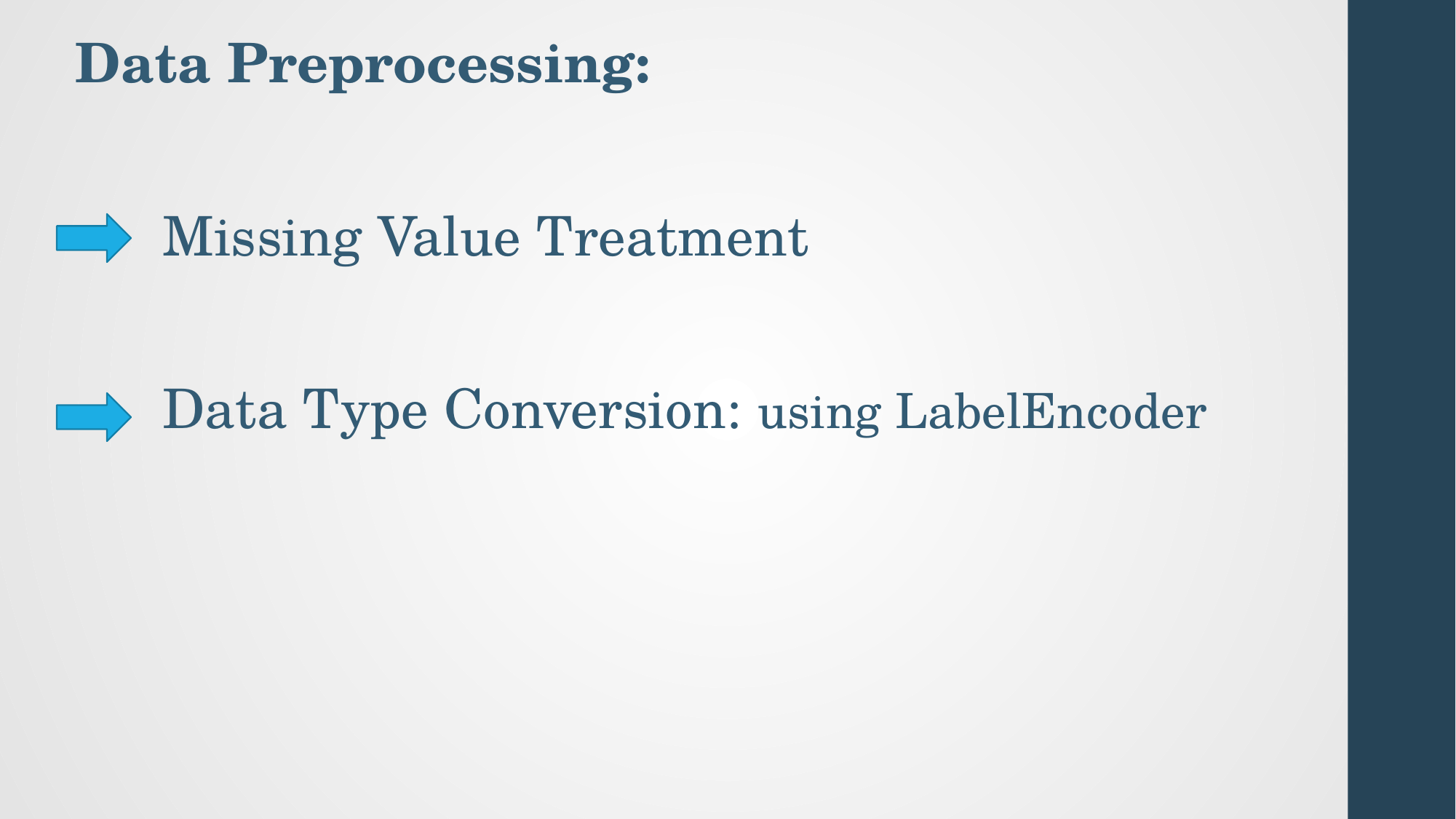

Data Preprocessing:

      Missing Value Treatment

      Data Type Conversion: using LabelEncoder